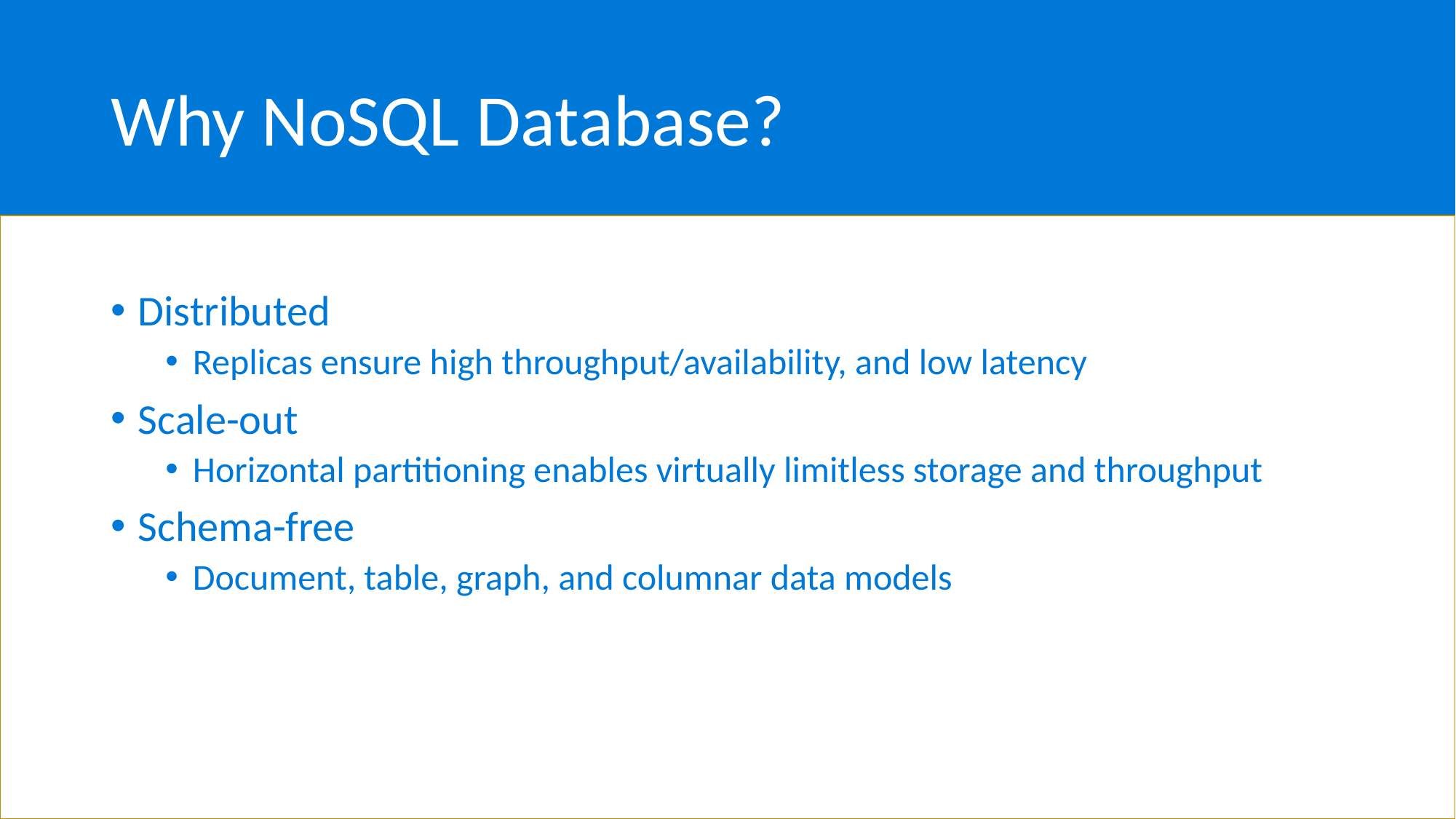

# Why NoSQL Database?

Distributed
Replicas ensure high throughput/availability, and low latency
Scale-out
Horizontal partitioning enables virtually limitless storage and throughput
Schema-free
Document, table, graph, and columnar data models